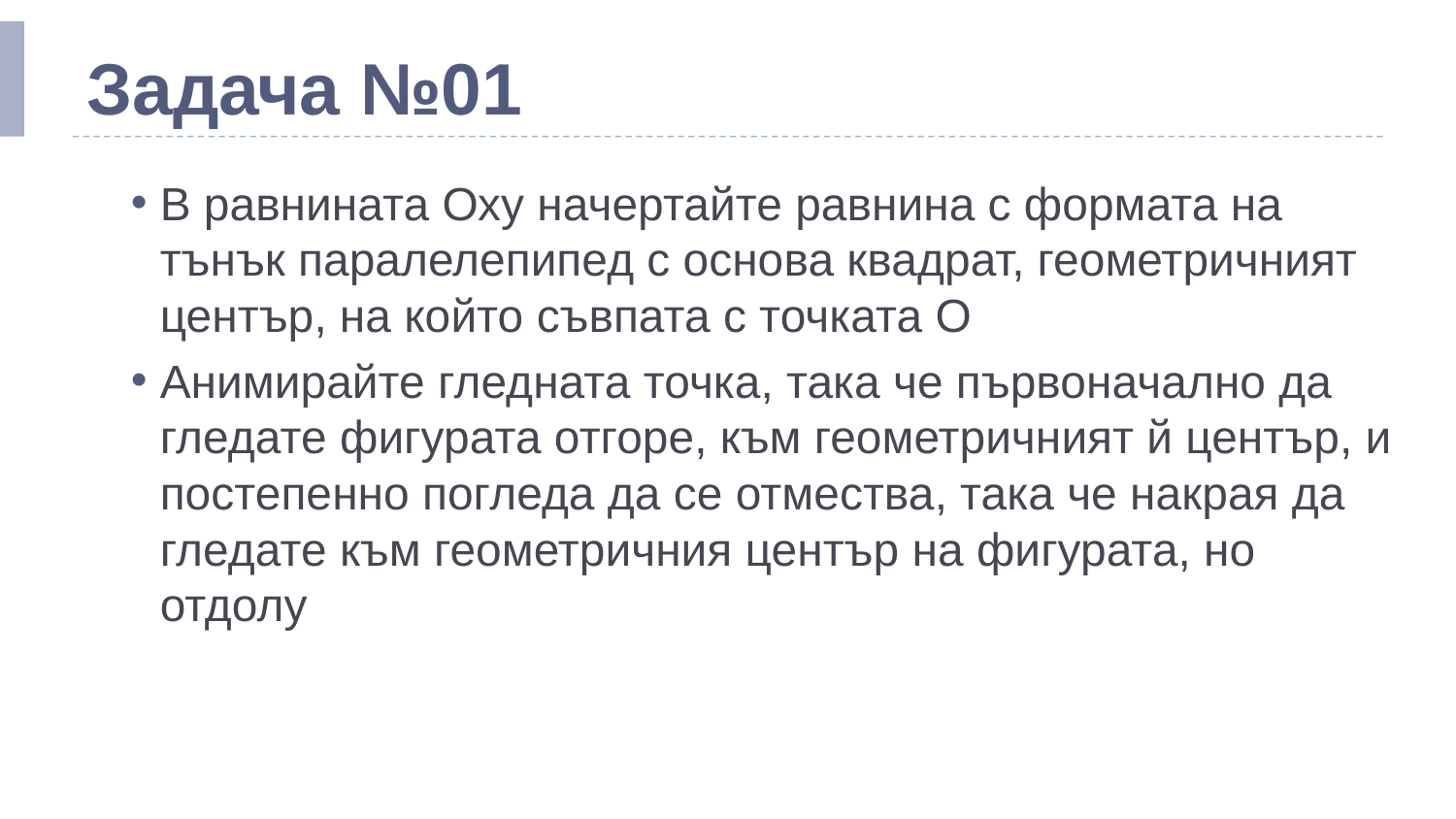

# Задача №01
В равнината Оху начертайте равнина с формата на тънък паралелепипед с основа квадрат, геометричният център, на който съвпата с точката О
Анимирайте гледната точка, така че първоначално да гледате фигурата отгоре, към геометричният й център, и постепенно погледа да се отмества, така че накрая да гледате към геометричния център на фигурата, но отдолу